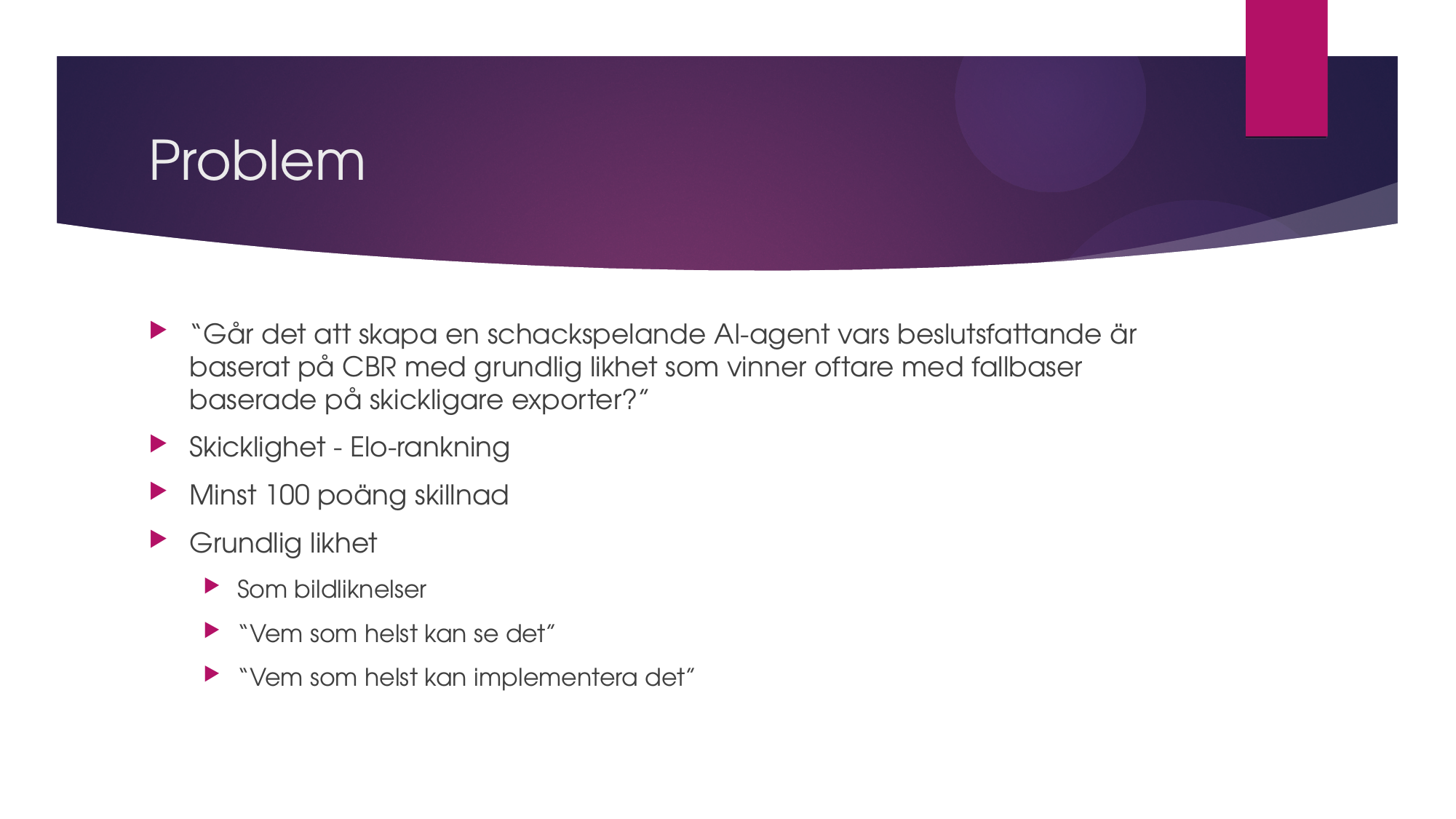

# Problem
“Går det att skapa en schackspelande AI-agent vars beslutsfattande är baserat på CBR med grundlig likhet som vinner oftare med fallbaser baserade på skickligare exporter?”
Skicklighet - Elo-rankning
Minst 100 poäng skillnad
Grundlig likhet
Som bildliknelser
“Vem som helst kan se det”
“Vem som helst kan implementera det”